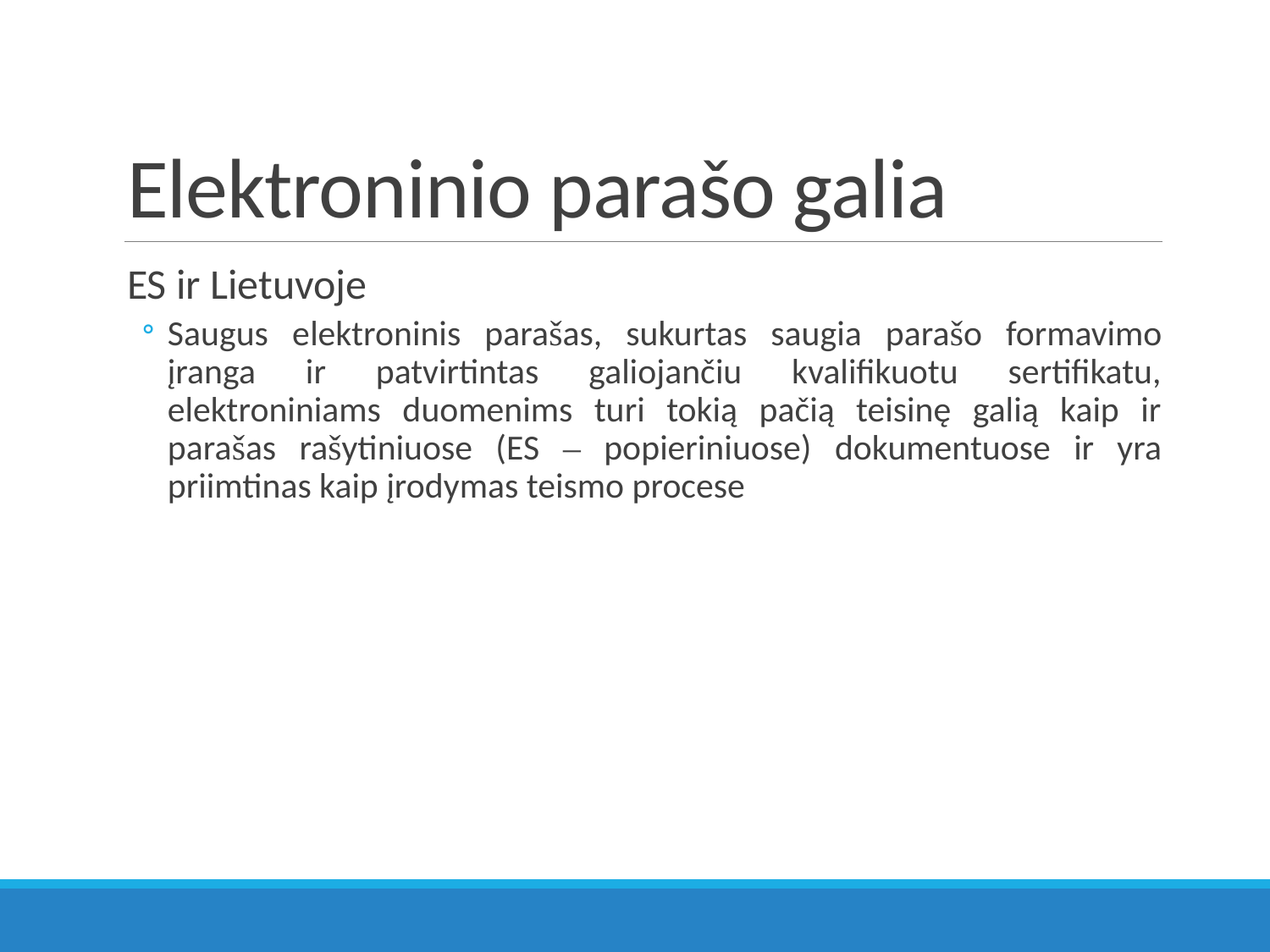

# Elektroninio parašo galia
ES ir Lietuvoje
Saugus elektroninis parašas, sukurtas saugia parašo formavimo įranga ir patvirtintas galiojančiu kvalifikuotu sertifikatu, elektroniniams duomenims turi tokią pačią teisinę galią kaip ir parašas rašytiniuose (ES – popieriniuose) dokumentuose ir yra priimtinas kaip įrodymas teismo procese